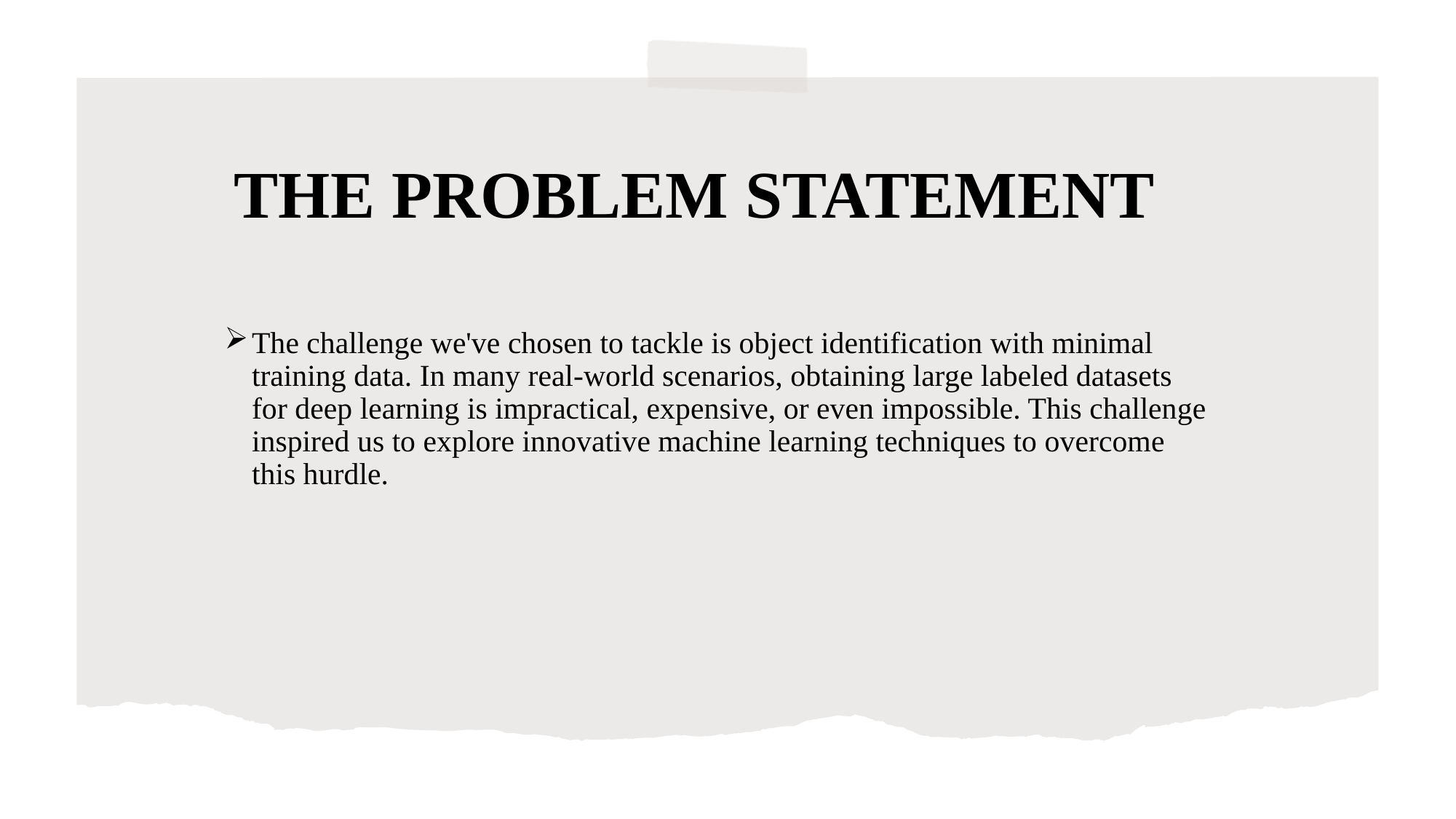

# THE PROBLEM STATEMENT
The challenge we've chosen to tackle is object identification with minimal training data. In many real-world scenarios, obtaining large labeled datasets for deep learning is impractical, expensive, or even impossible. This challenge inspired us to explore innovative machine learning techniques to overcome this hurdle.